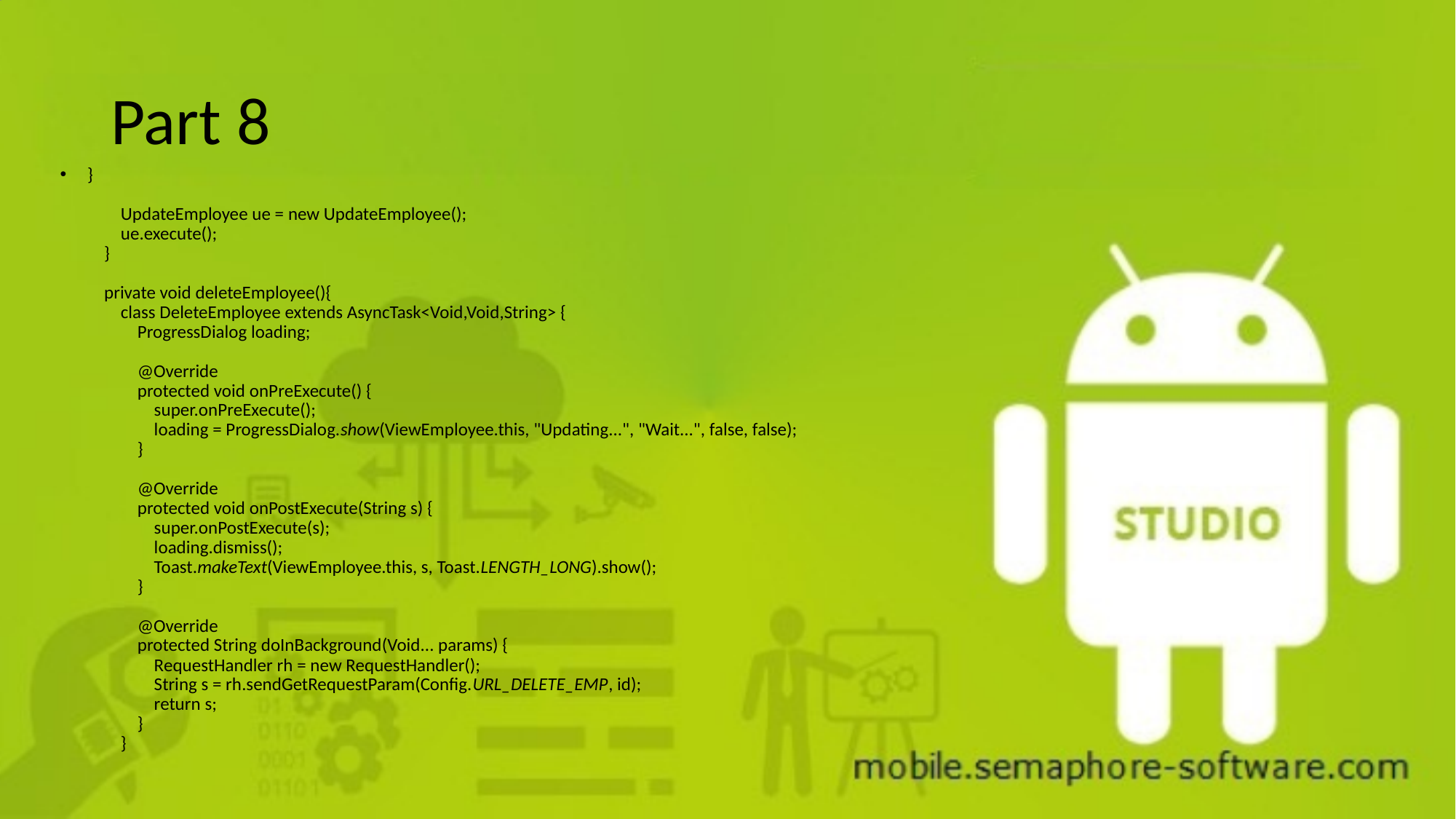

# Part 8
}
        UpdateEmployee ue = new UpdateEmployee();
        ue.execute();
    }
    private void deleteEmployee(){
        class DeleteEmployee extends AsyncTask<Void,Void,String> {
            ProgressDialog loading;
            @Override
            protected void onPreExecute() {
                super.onPreExecute();
                loading = ProgressDialog.show(ViewEmployee.this, "Updating...", "Wait...", false, false);
            }
            @Override
            protected void onPostExecute(String s) {
                super.onPostExecute(s);
                loading.dismiss();
                Toast.makeText(ViewEmployee.this, s, Toast.LENGTH_LONG).show();
            }
            @Override
            protected String doInBackground(Void... params) {
                RequestHandler rh = new RequestHandler();
                String s = rh.sendGetRequestParam(Config.URL_DELETE_EMP, id);
                return s;
            }
        }